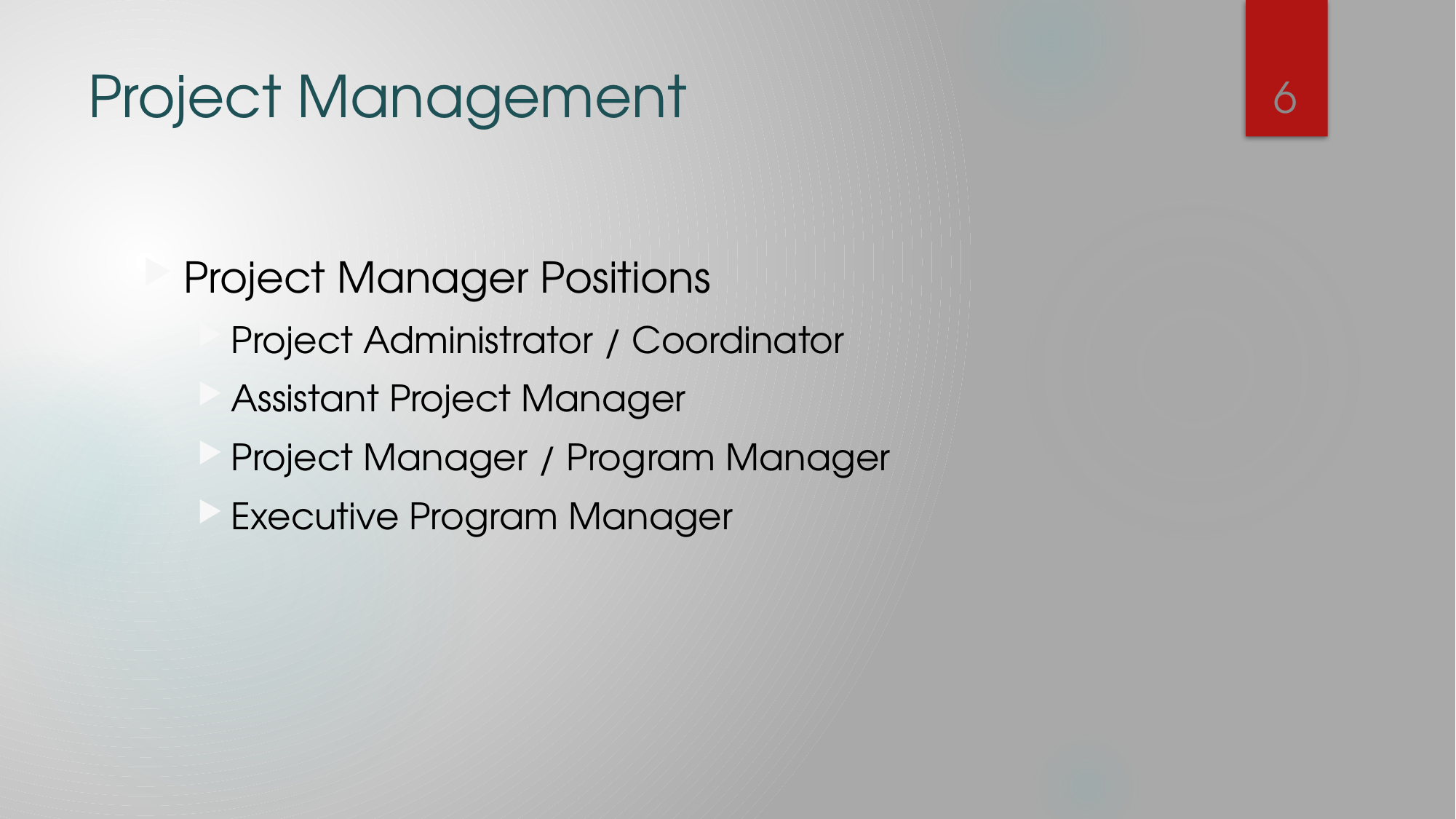

6
# Project Management
Project Manager Positions
Project Administrator / Coordinator
Assistant Project Manager
Project Manager / Program Manager
Executive Program Manager